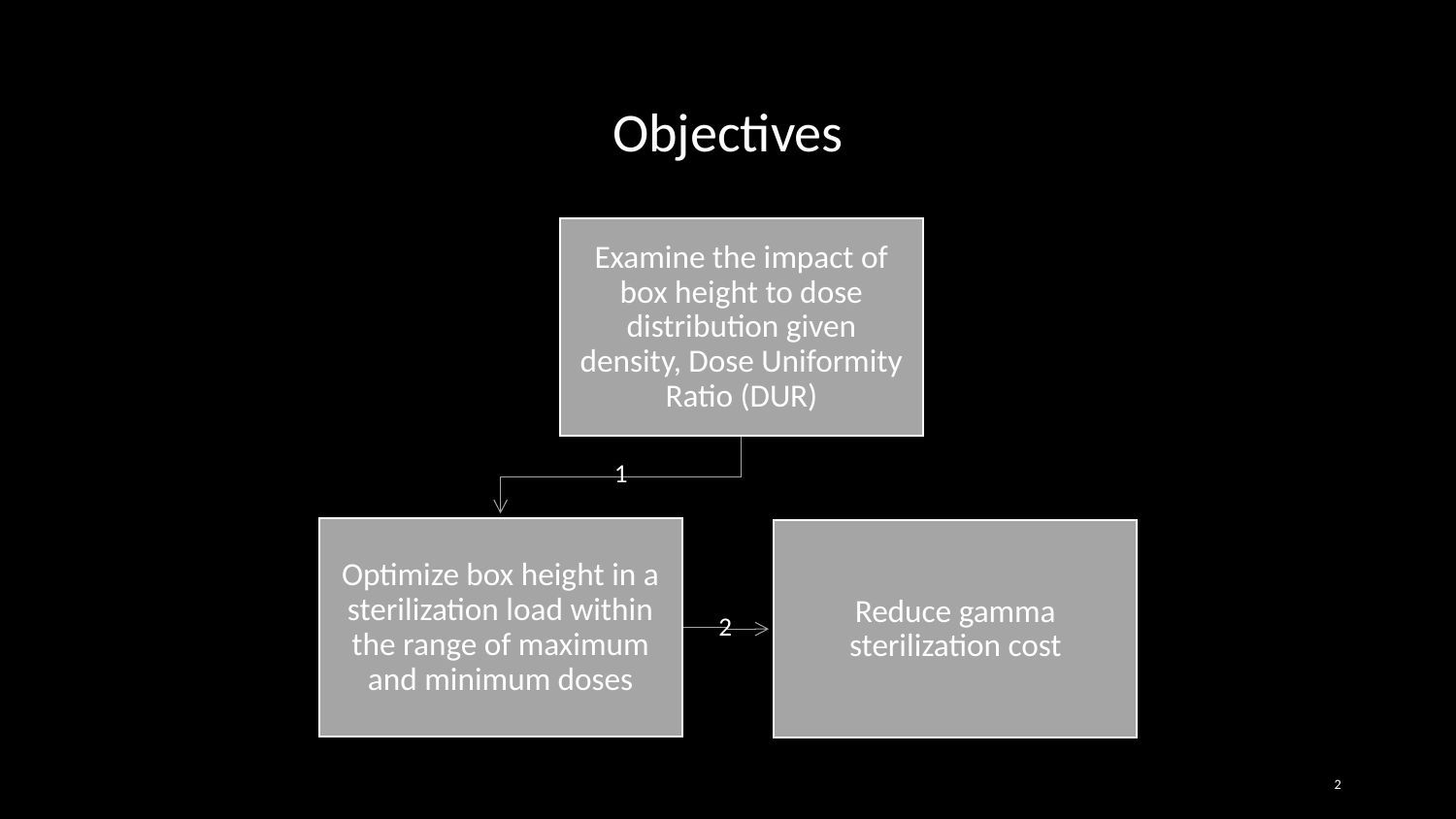

# Objectives
1
Examine the impact of box height to dose distribution given density, Dose Uniformity Ratio (DUR)
2
Optimize box height in a sterilization load within the range of maximum and minimum doses
Reduce gamma sterilization cost
2